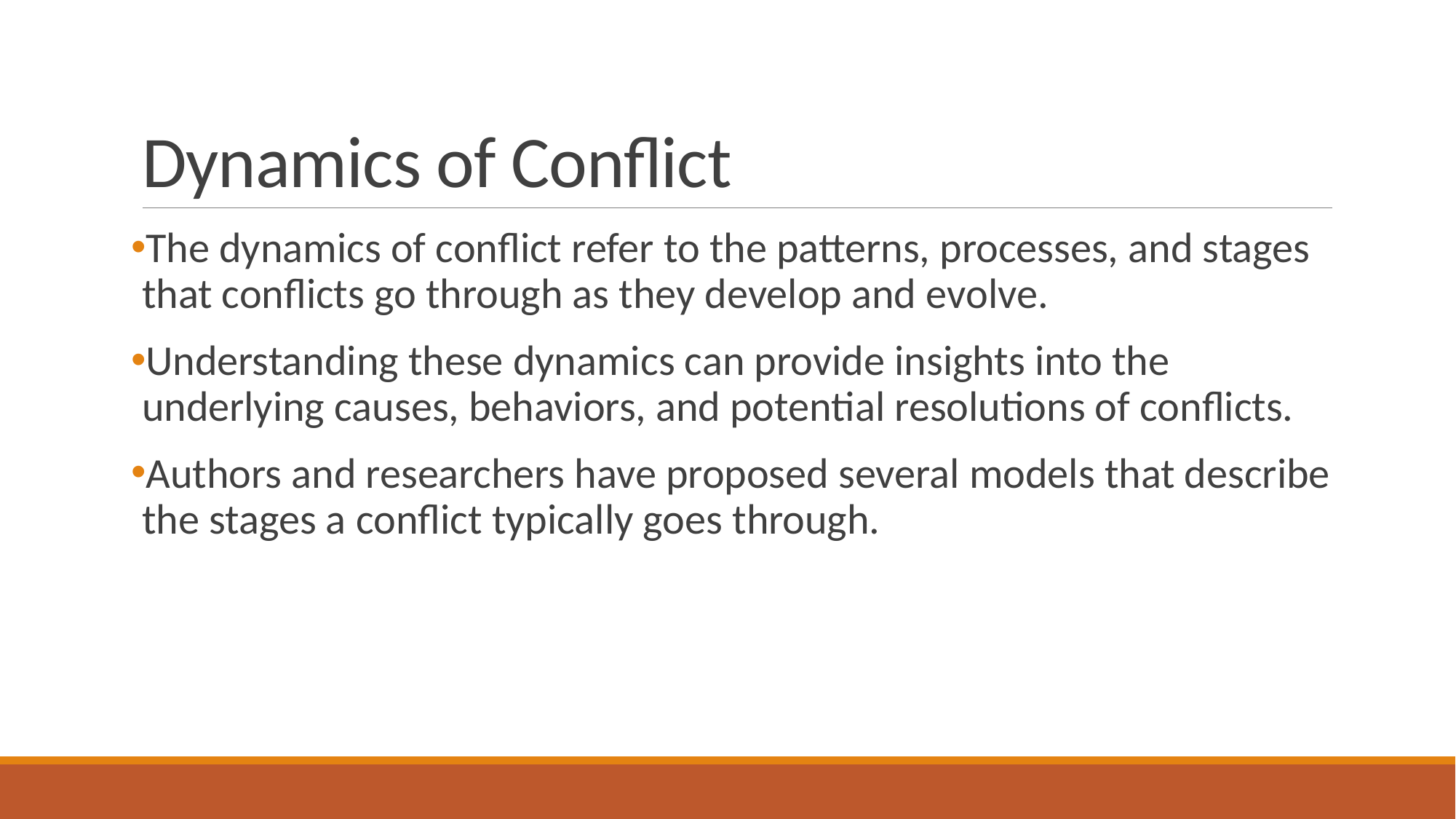

# Dynamics of Conflict
The dynamics of conflict refer to the patterns, processes, and stages that conflicts go through as they develop and evolve.
Understanding these dynamics can provide insights into the underlying causes, behaviors, and potential resolutions of conflicts.
Authors and researchers have proposed several models that describe the stages a conflict typically goes through.